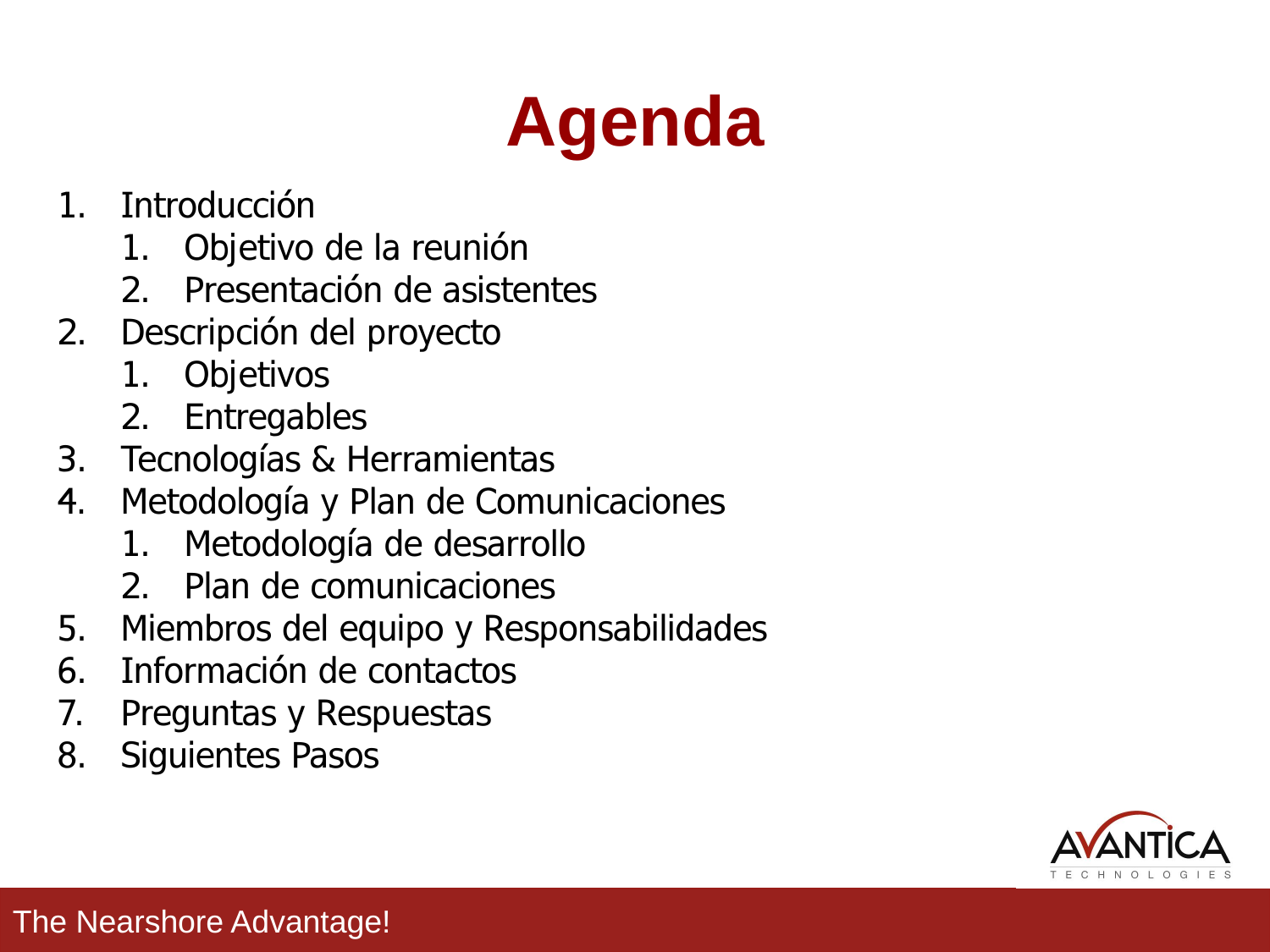

# Agenda
Introducción
Objetivo de la reunión
Presentación de asistentes
Descripción del proyecto
Objetivos
Entregables
Tecnologías & Herramientas
Metodología y Plan de Comunicaciones
Metodología de desarrollo
Plan de comunicaciones
Miembros del equipo y Responsabilidades
Información de contactos
Preguntas y Respuestas
Siguientes Pasos